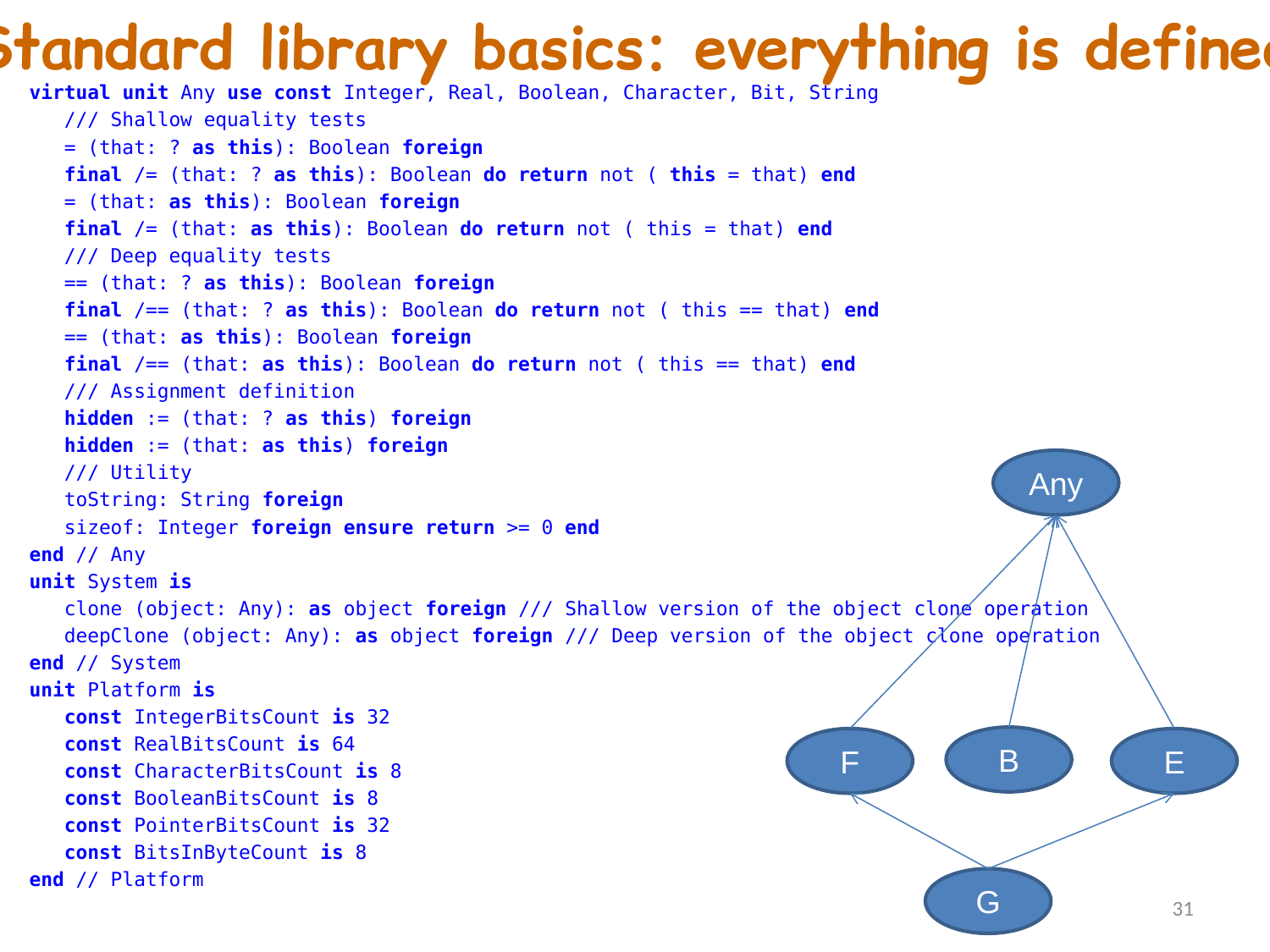

# Standard library basics: everything is defined
virtual unit Any use const Integer, Real, Boolean, Character, Bit, String
   /// Shallow equality tests
   = (that: ? as this): Boolean foreign
   final /= (that: ? as this): Boolean do return not ( this = that) end
   = (that: as this): Boolean foreign
   final /= (that: as this): Boolean do return not ( this = that) end
   /// Deep equality tests
   == (that: ? as this): Boolean foreign
   final /== (that: ? as this): Boolean do return not ( this == that) end
   == (that: as this): Boolean foreign
   final /== (that: as this): Boolean do return not ( this == that) end
   /// Assignment definition
   hidden := (that: ? as this) foreign
   hidden := (that: as this) foreign
   /// Utility
   toString: String foreign
   sizeof: Integer foreign ensure return >= 0 end
end // Any
unit System is
   clone (object: Any): as object foreign /// Shallow version of the object clone operation
   deepClone (object: Any): as object foreign /// Deep version of the object clone operation
end // System
unit Platform is
   const IntegerBitsCount is 32
   const RealBitsCount is 64
   const CharacterBitsCount is 8
   const BooleanBitsCount is 8
   const PointerBitsCount is 32
   const BitsInByteCount is 8
end // Platform
Any
B
F
E
G
31